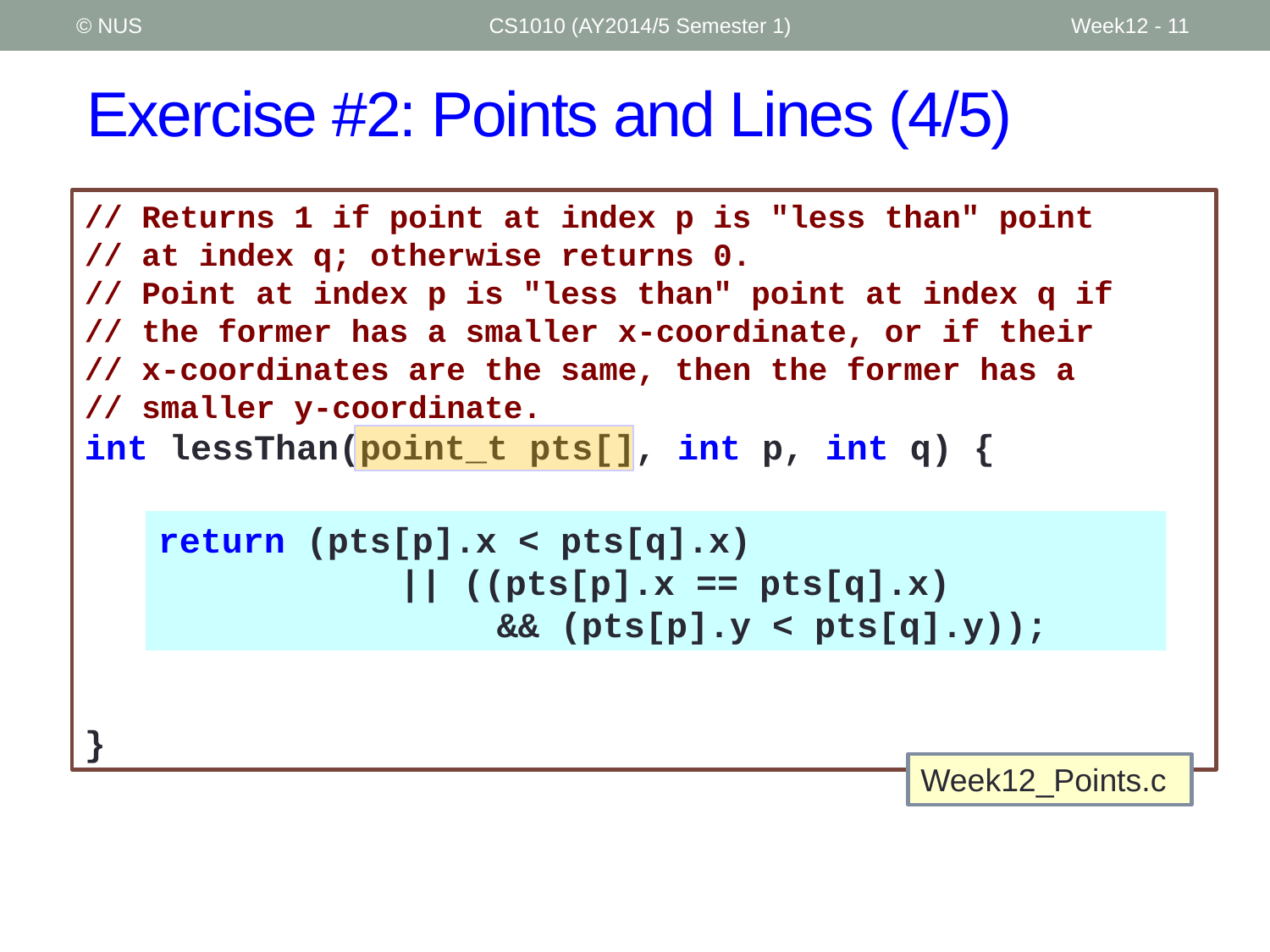

© NUS
CS1010 (AY2014/5 Semester 1)
Week12 - 11
# Exercise #2: Points and Lines (4/5)
// Returns 1 if point at index p is "less than" point
// at index q; otherwise returns 0.
// Point at index p is "less than" point at index q if
// the former has a smaller x-coordinate, or if their
// x-coordinates are the same, then the former has a
// smaller y-coordinate.
int lessThan(point_t pts[], int p, int q) {

}
Week12_Points.c

return (pts[p].x < pts[q].x)
	         || ((pts[p].x == pts[q].x)
                && (pts[p].y < pts[q].y));